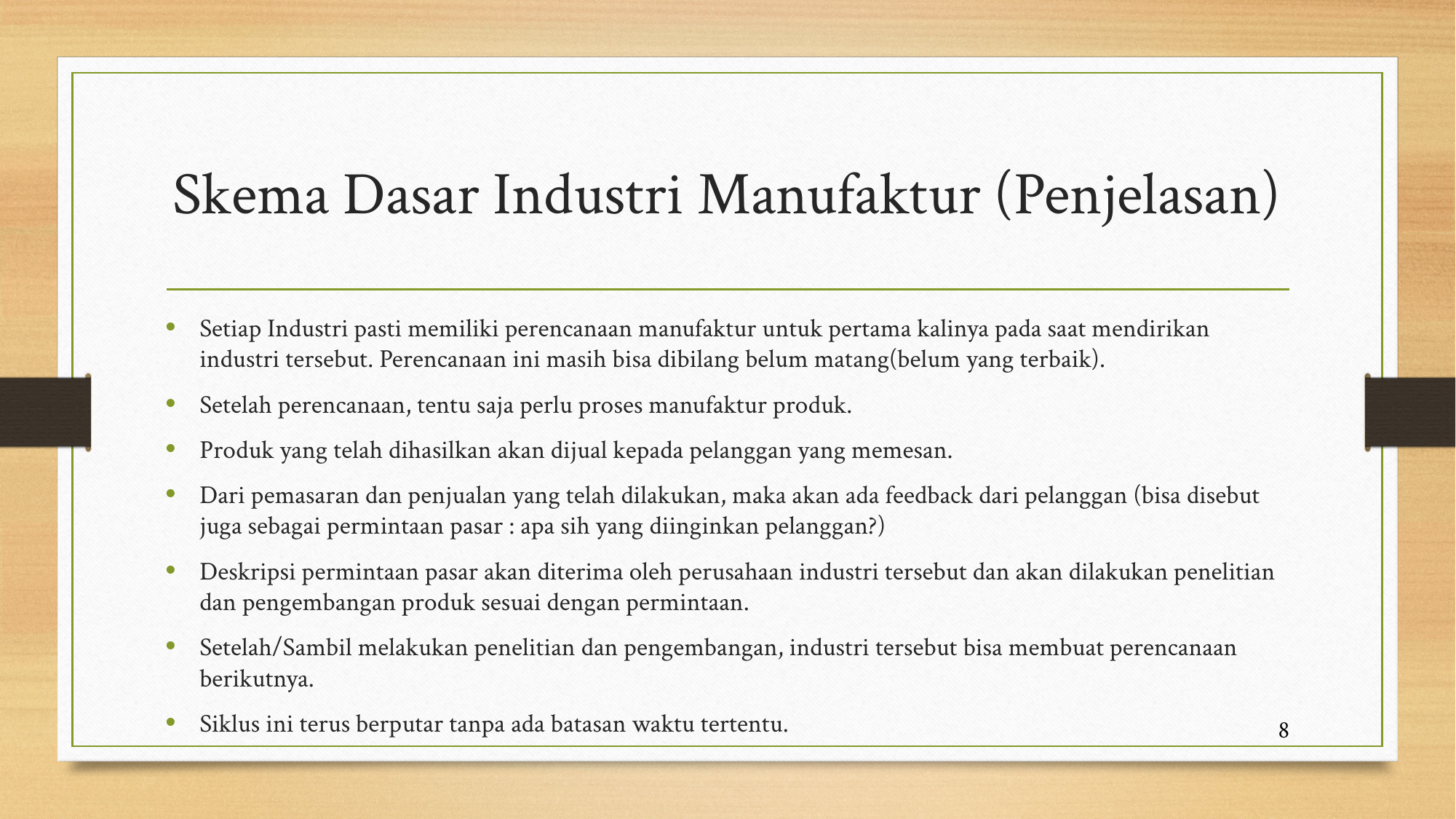

# Skema Dasar Industri Manufaktur (Penjelasan)
Setiap Industri pasti memiliki perencanaan manufaktur untuk pertama kalinya pada saat mendirikan industri tersebut. Perencanaan ini masih bisa dibilang belum matang(belum yang terbaik).
Setelah perencanaan, tentu saja perlu proses manufaktur produk.
Produk yang telah dihasilkan akan dijual kepada pelanggan yang memesan.
Dari pemasaran dan penjualan yang telah dilakukan, maka akan ada feedback dari pelanggan (bisa disebut juga sebagai permintaan pasar : apa sih yang diinginkan pelanggan?)
Deskripsi permintaan pasar akan diterima oleh perusahaan industri tersebut dan akan dilakukan penelitian dan pengembangan produk sesuai dengan permintaan.
Setelah/Sambil melakukan penelitian dan pengembangan, industri tersebut bisa membuat perencanaan berikutnya.
Siklus ini terus berputar tanpa ada batasan waktu tertentu.
8